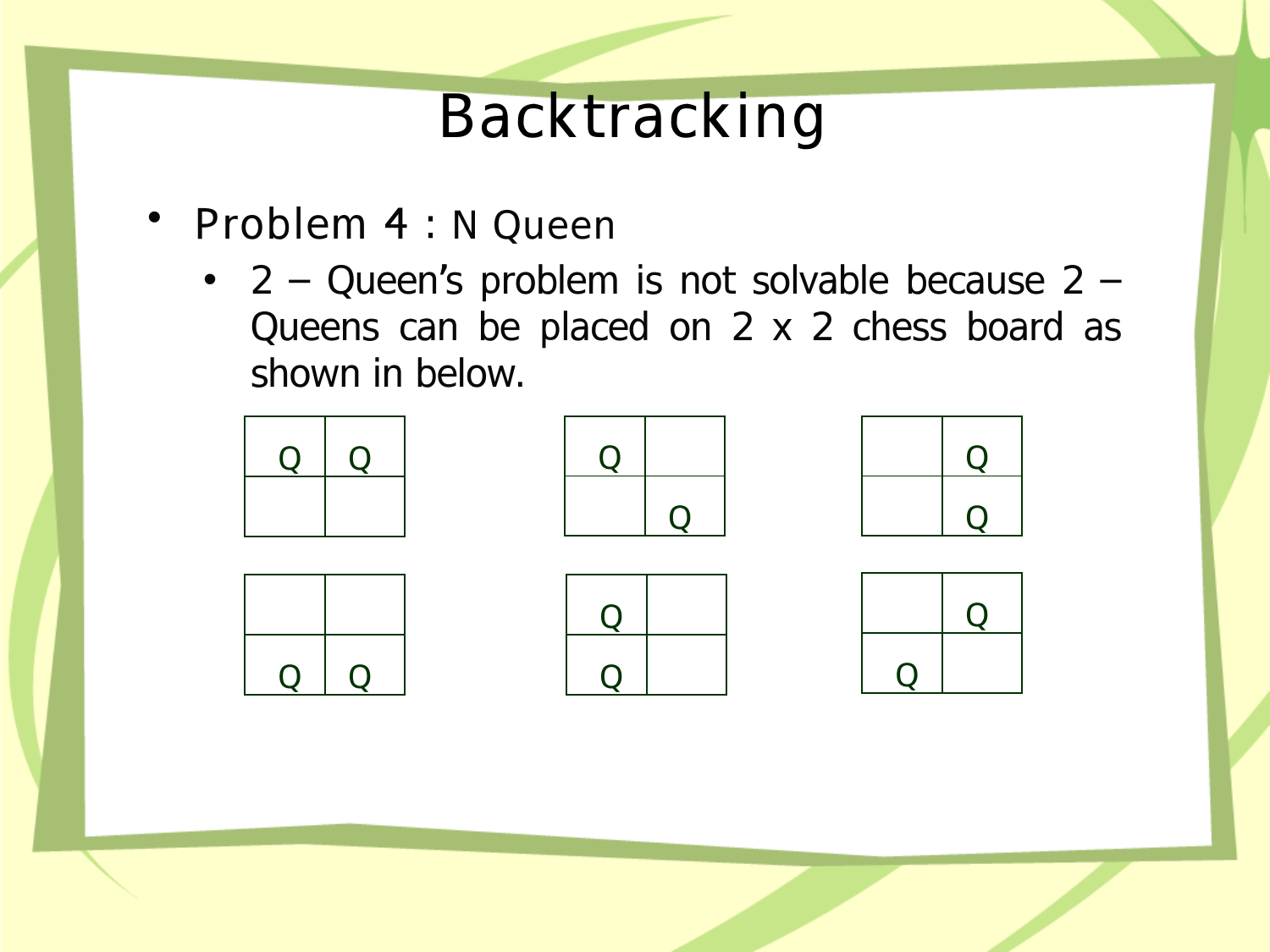

# Backtracking
Problem 4 : N Queen
2 – Queen’s problem is not solvable because 2 – Queens can be placed on 2 x 2 chess board as shown in below.
| Q |  |
| --- | --- |
|  | Q |
|  | Q |
| --- | --- |
|  | Q |
| Q | Q |
| --- | --- |
|  |  |
|  | Q |
| --- | --- |
| Q |  |
|  |  |
| --- | --- |
| Q | Q |
| Q |  |
| --- | --- |
| Q |  |